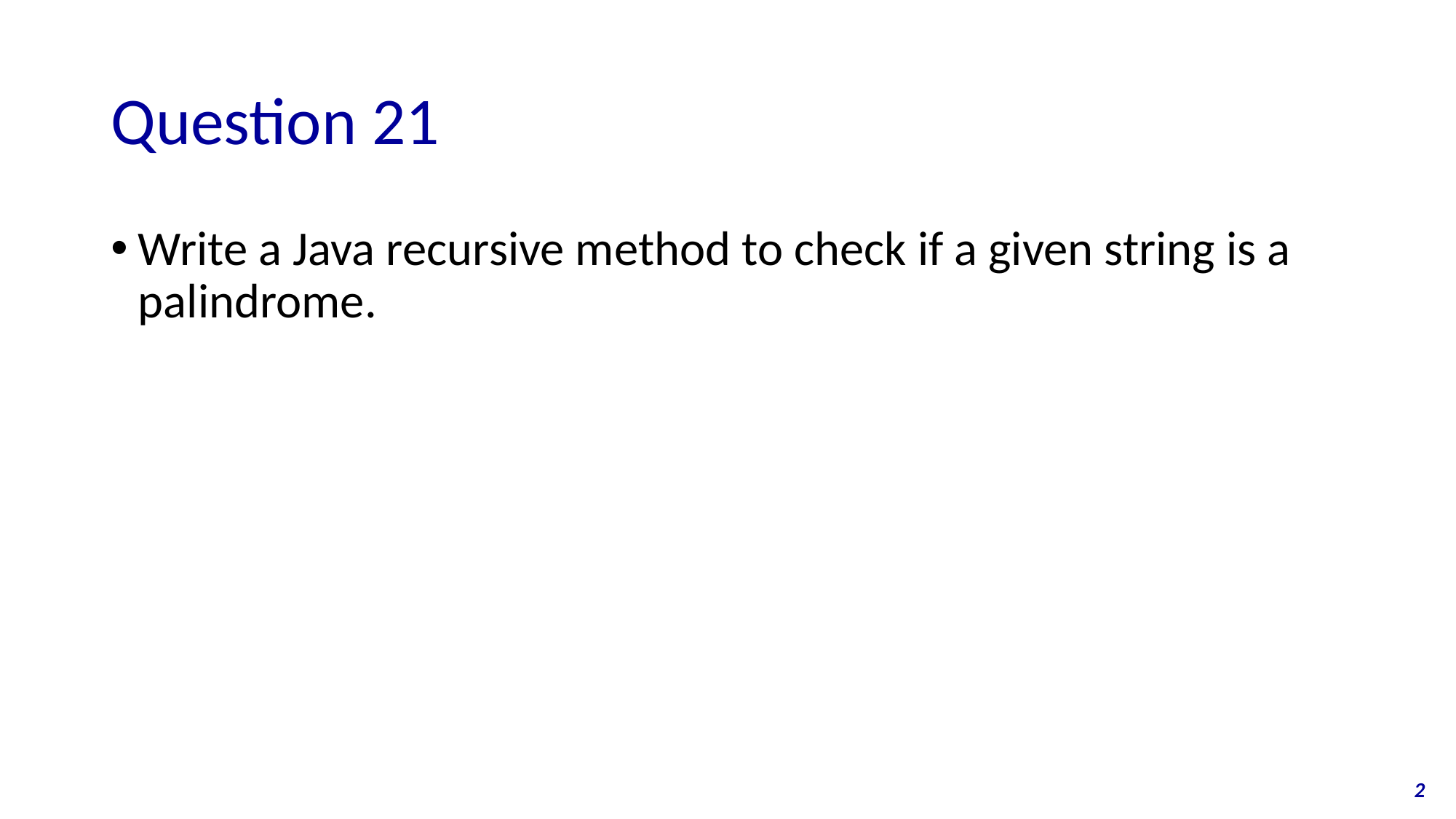

# Question 21
Write a Java recursive method to check if a given string is a palindrome.
2